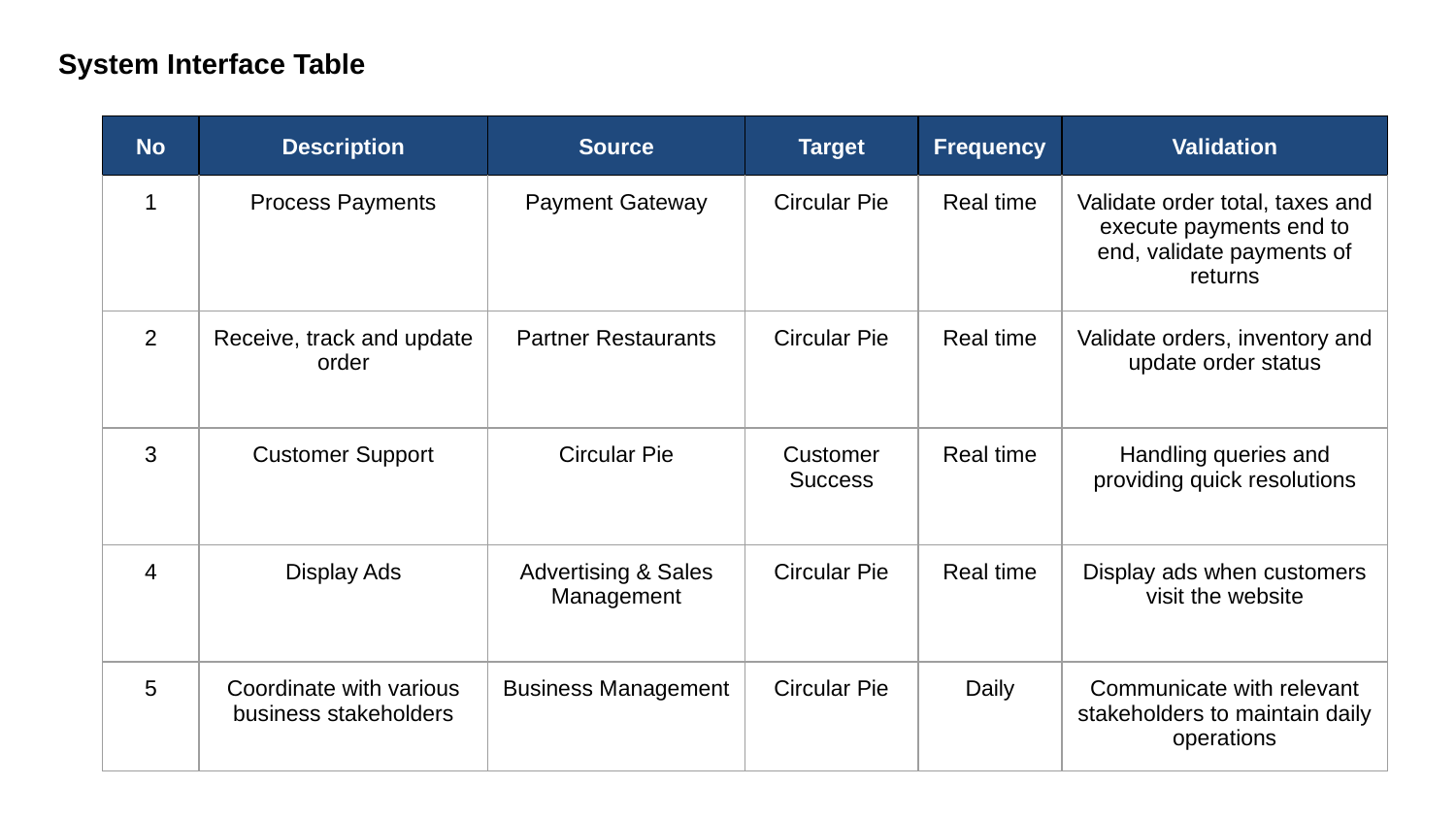

System Interface Table
| No | Description | Source | Target | Frequency | Validation |
| --- | --- | --- | --- | --- | --- |
| 1 | Process Payments | Payment Gateway | Circular Pie | Real time | Validate order total, taxes and execute payments end to end, validate payments of returns |
| 2 | Receive, track and update order | Partner Restaurants | Circular Pie | Real time | Validate orders, inventory and update order status |
| 3 | Customer Support | Circular Pie | Customer Success | Real time | Handling queries and providing quick resolutions |
| 4 | Display Ads | Advertising & Sales Management | Circular Pie | Real time | Display ads when customers visit the website |
| 5 | Coordinate with various business stakeholders | Business Management | Circular Pie | Daily | Communicate with relevant stakeholders to maintain daily operations |